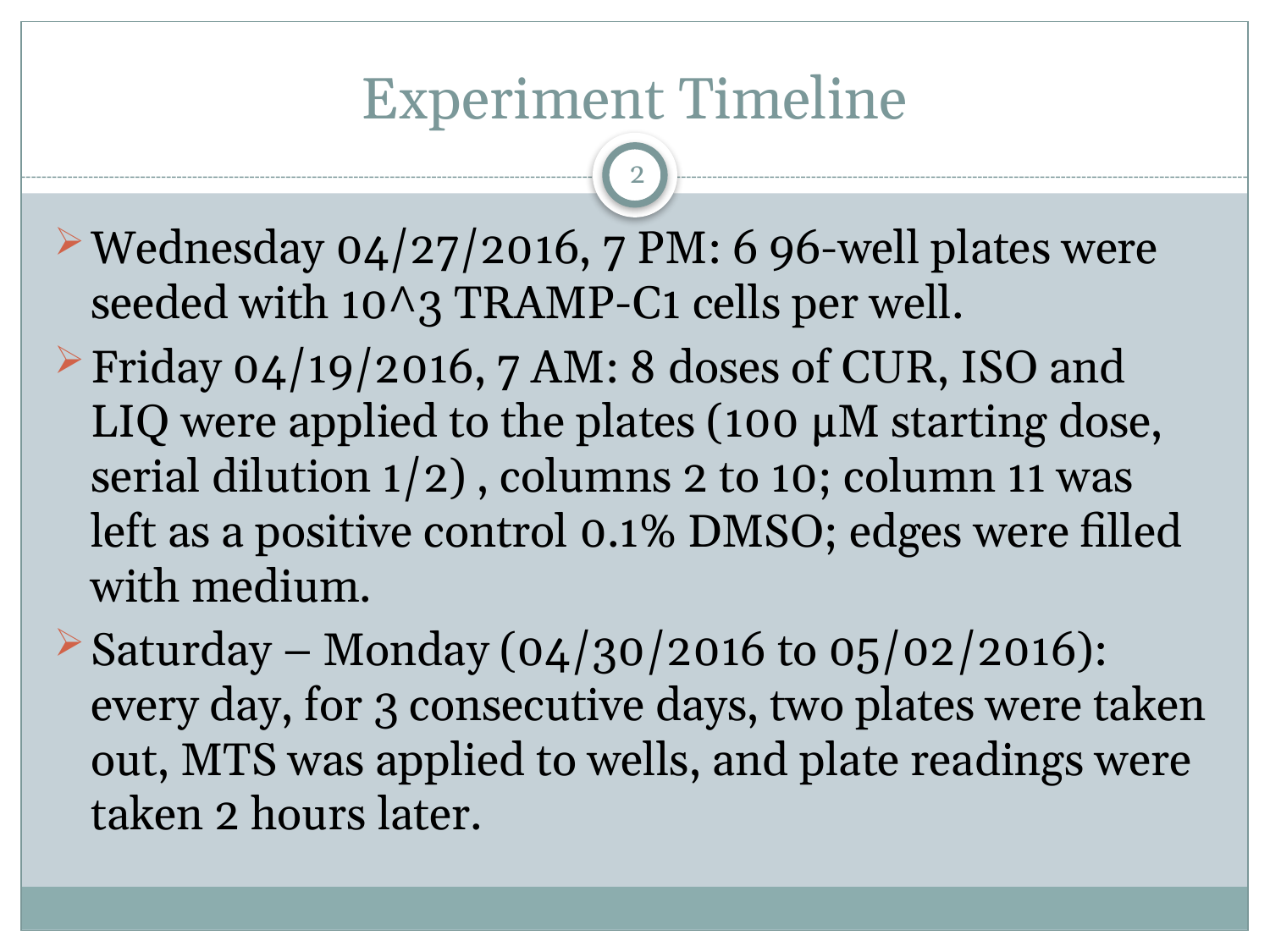

# Experiment Timeline
2
Wednesday 04/27/2016, 7 PM: 6 96-well plates were seeded with 10^3 TRAMP-C1 cells per well.
Friday 04/19/2016, 7 AM: 8 doses of CUR, ISO and LIQ were applied to the plates (100 μM starting dose, serial dilution 1/2) , columns 2 to 10; column 11 was left as a positive control 0.1% DMSO; edges were filled with medium.
Saturday – Monday (04/30/2016 to 05/02/2016): every day, for 3 consecutive days, two plates were taken out, MTS was applied to wells, and plate readings were taken 2 hours later.